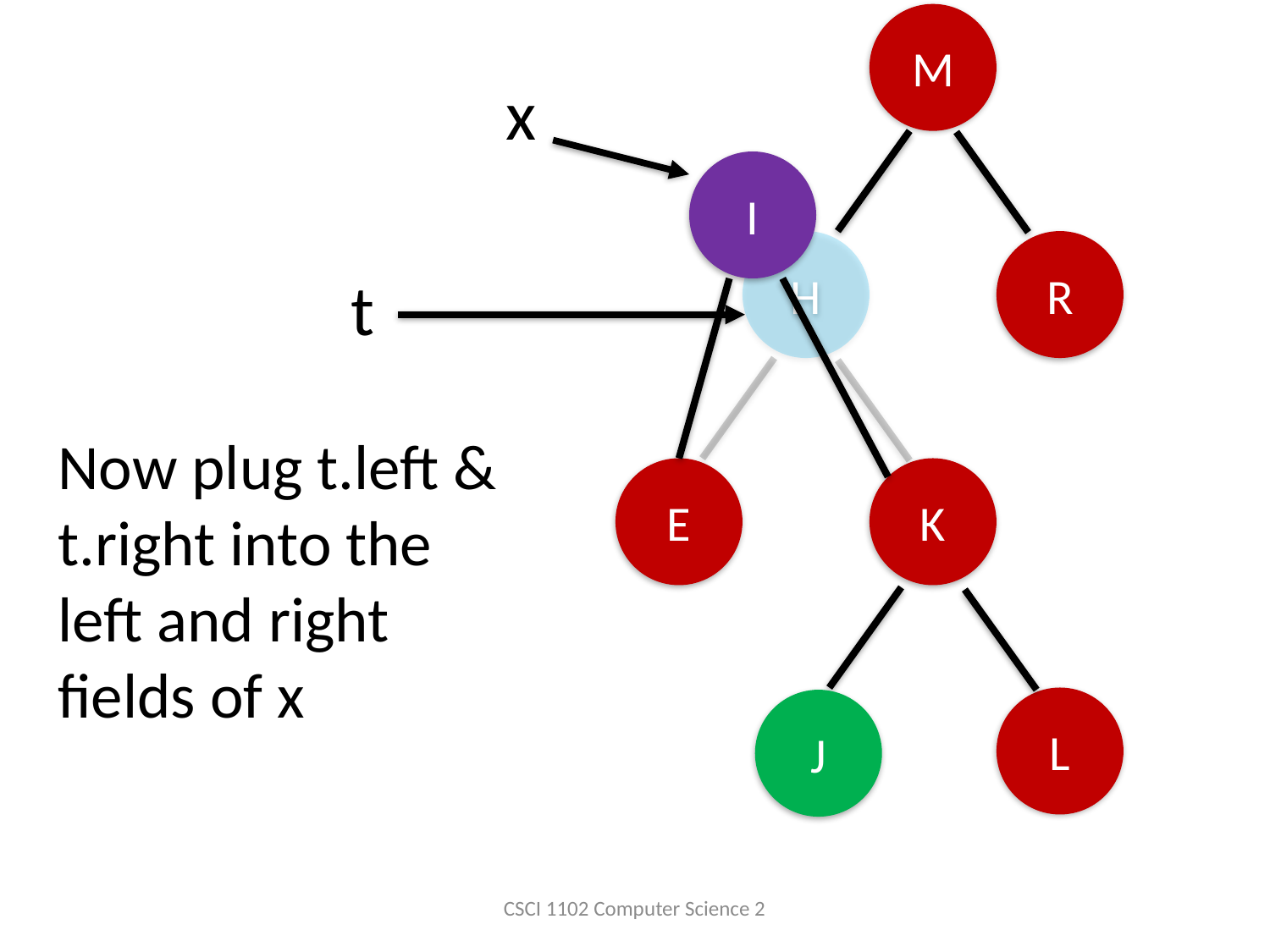

M
x
I
H
R
t
Now plug t.left &
t.right into the left and right fields of x
E
K
L
J
CSCI 1102 Computer Science 2